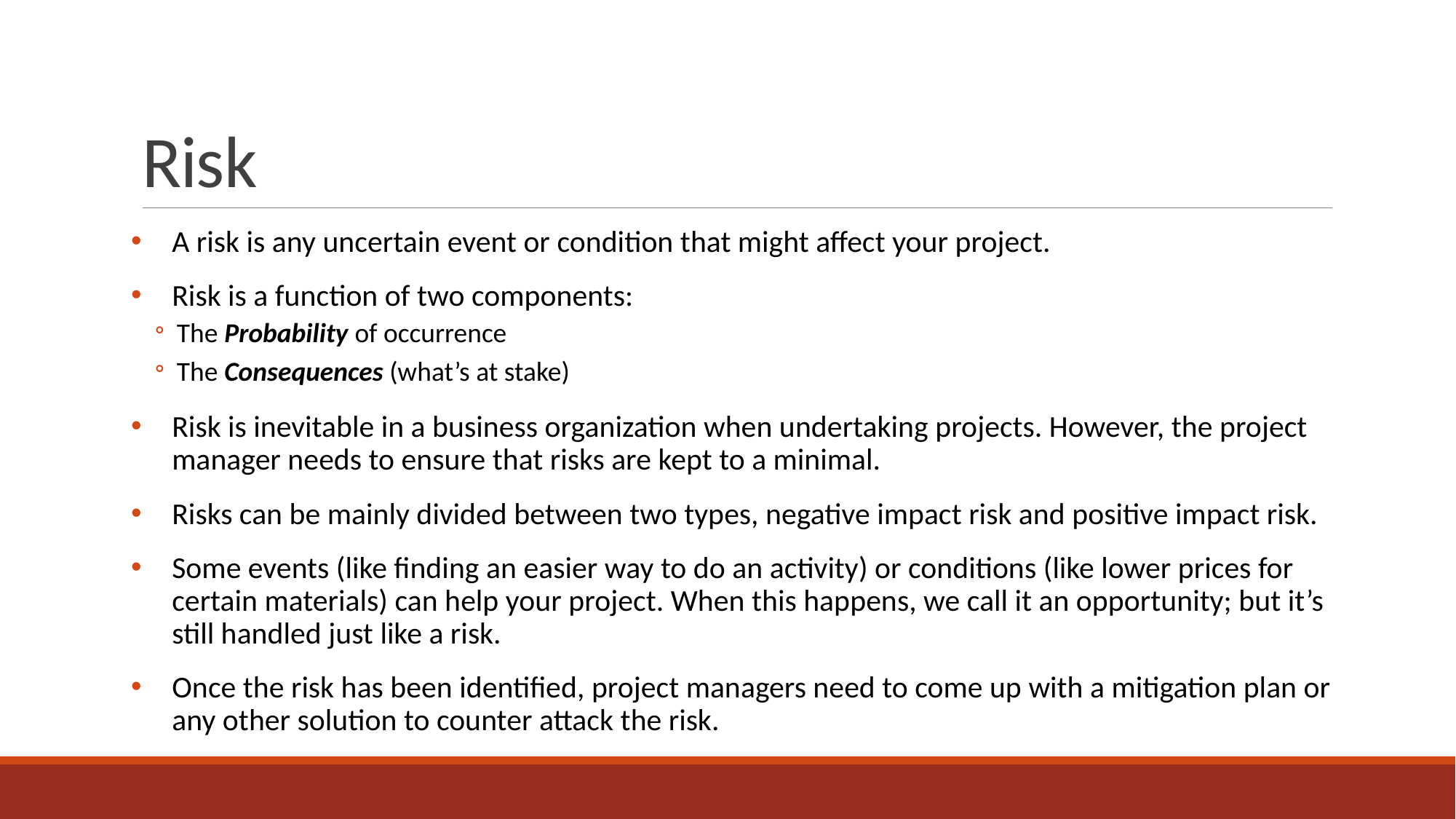

# Risk
A risk is any uncertain event or condition that might affect your project.
Risk is a function of two components:
The Probability of occurrence
The Consequences (what’s at stake)
Risk is inevitable in a business organization when undertaking projects. However, the project manager needs to ensure that risks are kept to a minimal.
Risks can be mainly divided between two types, negative impact risk and positive impact risk.
Some events (like finding an easier way to do an activity) or conditions (like lower prices for certain materials) can help your project. When this happens, we call it an opportunity; but it’s still handled just like a risk.
Once the risk has been identified, project managers need to come up with a mitigation plan or any other solution to counter attack the risk.